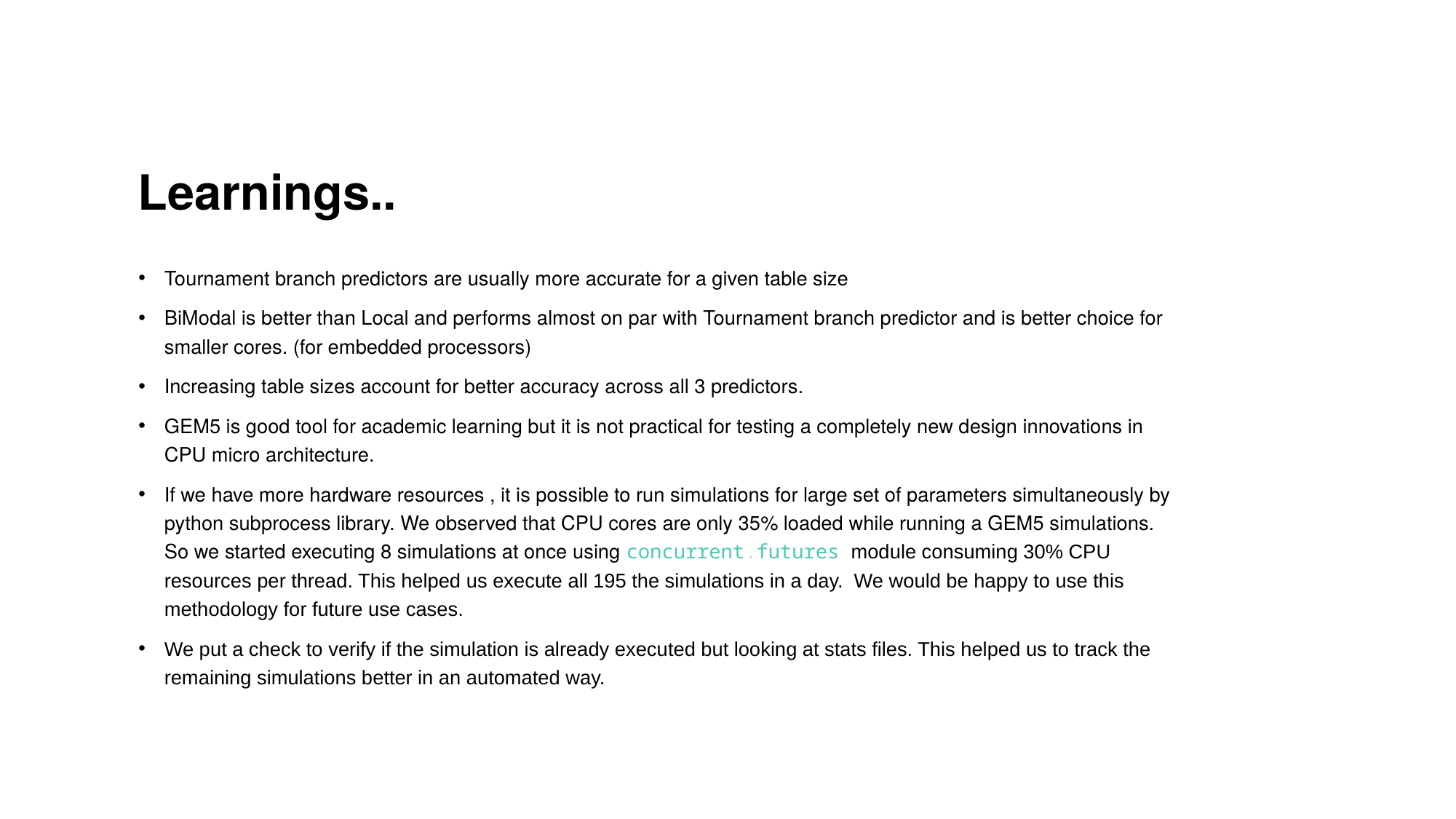

# Learnings..
Tournament branch predictors are usually more accurate for a given table size
BiModal is better than Local and performs almost on par with Tournament branch predictor and is better choice for smaller cores. (for embedded processors)
Increasing table sizes account for better accuracy across all 3 predictors.
GEM5 is good tool for academic learning but it is not practical for testing a completely new design innovations in CPU micro architecture.
If we have more hardware resources , it is possible to run simulations for large set of parameters simultaneously by python subprocess library. We observed that CPU cores are only 35% loaded while running a GEM5 simulations. So we started executing 8 simulations at once using concurrent.futures module consuming 30% CPU resources per thread. This helped us execute all 195 the simulations in a day.  We would be happy to use this methodology for future use cases.
We put a check to verify if the simulation is already executed but looking at stats files. This helped us to track the remaining simulations better in an automated way.